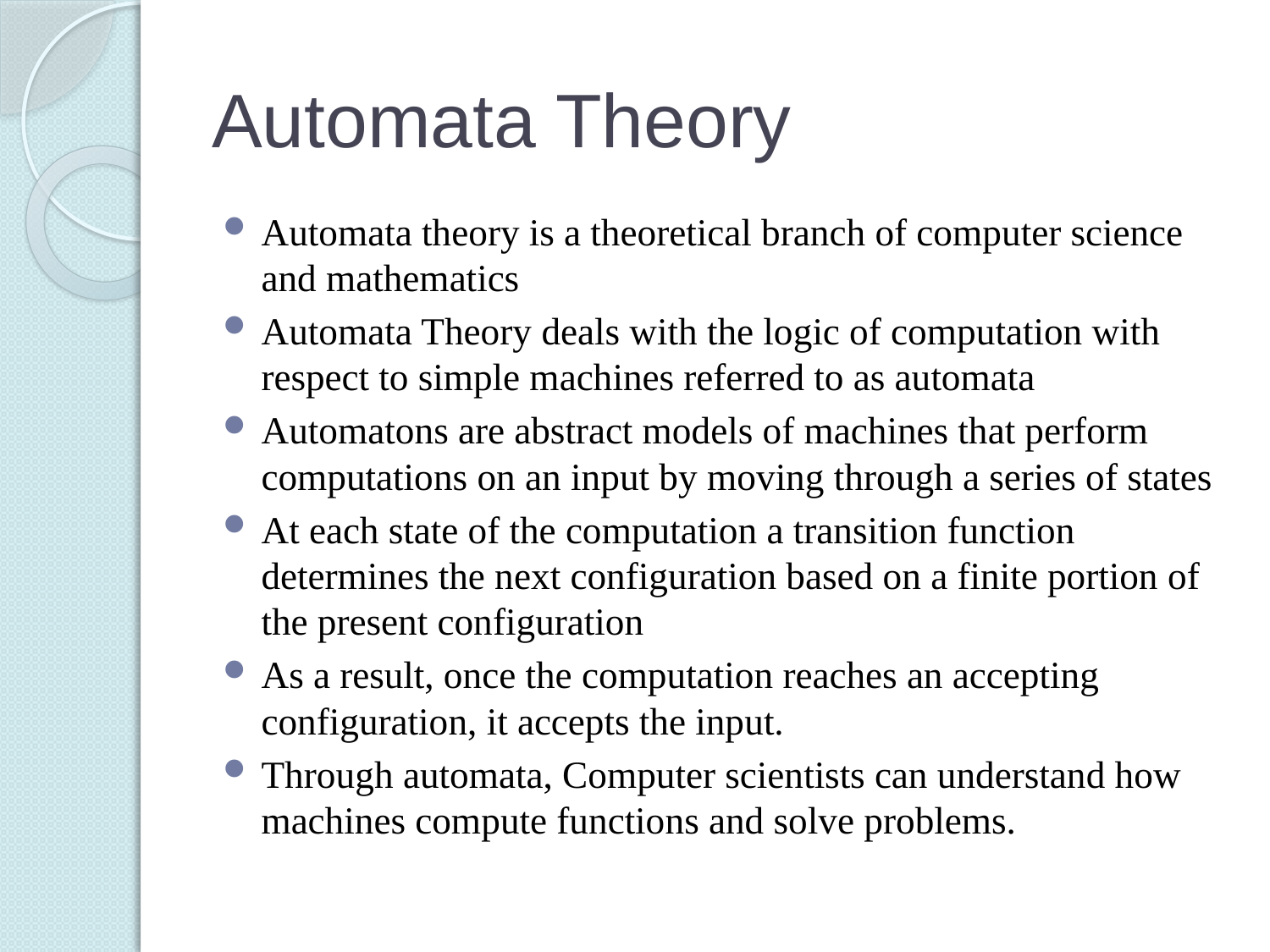

# Automata Theory
Automata theory is a theoretical branch of computer science and mathematics
Automata Theory deals with the logic of computation with respect to simple machines referred to as automata
Automatons are abstract models of machines that perform computations on an input by moving through a series of states
At each state of the computation a transition function determines the next configuration based on a finite portion of the present configuration
As a result, once the computation reaches an accepting configuration, it accepts the input.
Through automata, Computer scientists can understand how machines compute functions and solve problems.